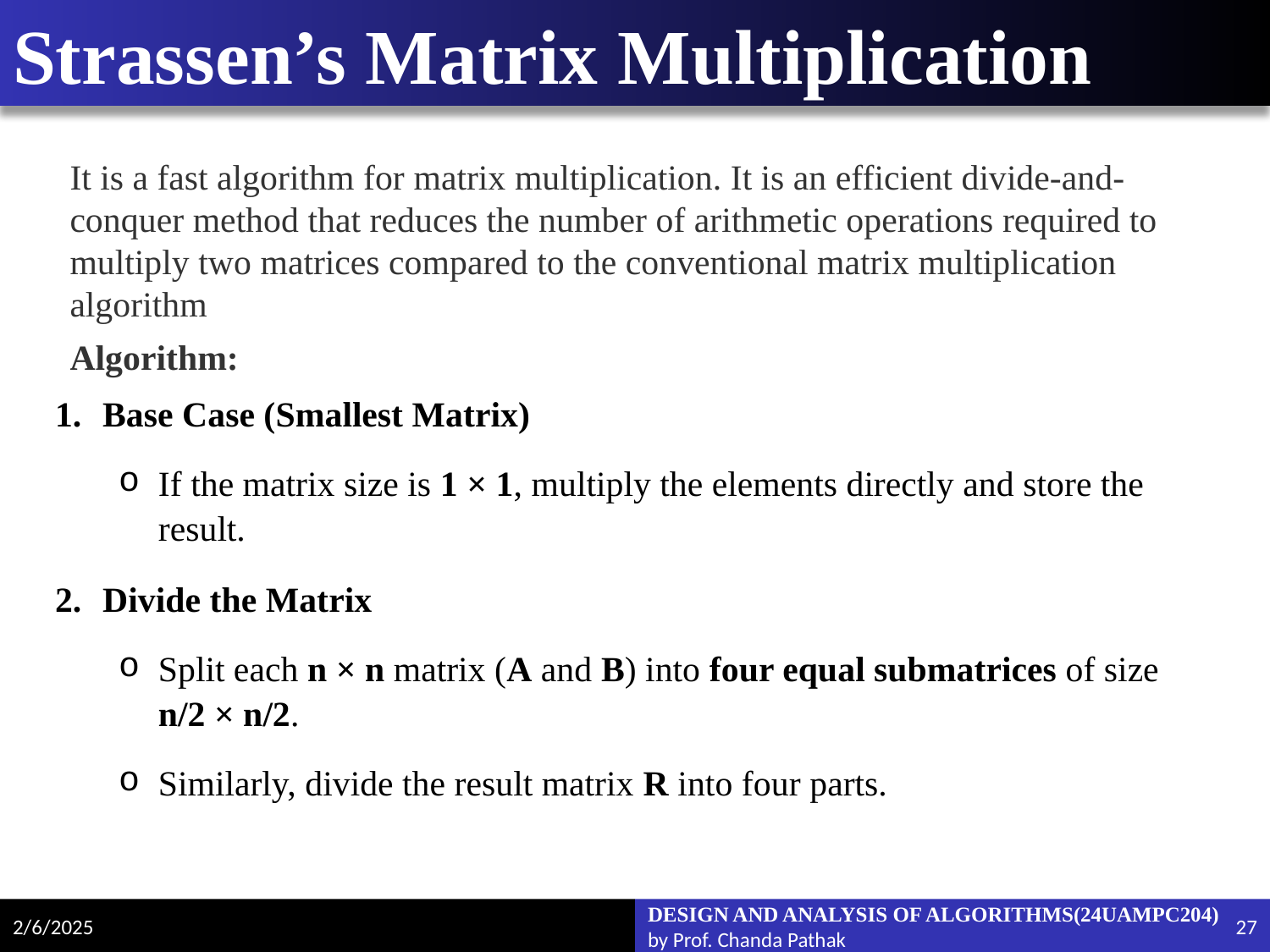

# Strassen’s Matrix Multiplication
It is a fast algorithm for matrix multiplication. It is an efficient divide-and-conquer method that reduces the number of arithmetic operations required to multiply two matrices compared to the conventional matrix multiplication algorithm
Algorithm:
Base Case (Smallest Matrix)
If the matrix size is 1 × 1, multiply the elements directly and store the result.
Divide the Matrix
Split each n × n matrix (A and B) into four equal submatrices of size n/2 × n/2.
Similarly, divide the result matrix R into four parts.

2/6/2025
DESIGN AND ANALYSIS OF ALGORITHMS(24UAMPC204)
by Prof. Chanda Pathak
27